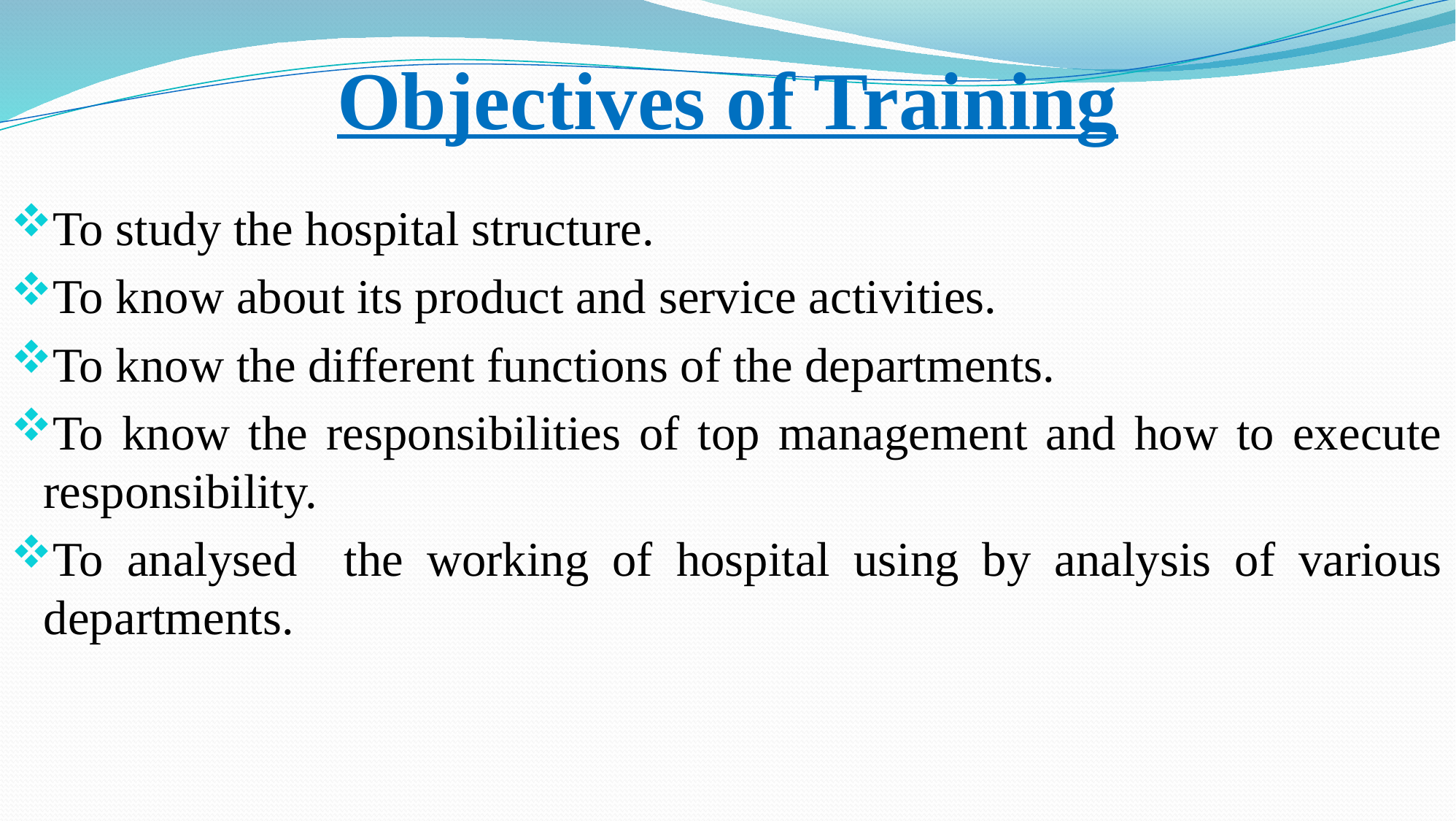

# Objectives of Training
To study the hospital structure.
To know about its product and service activities.
To know the different functions of the departments.
To know the responsibilities of top management and how to execute responsibility.
To analysed  the working of hospital using by analysis of various departments.